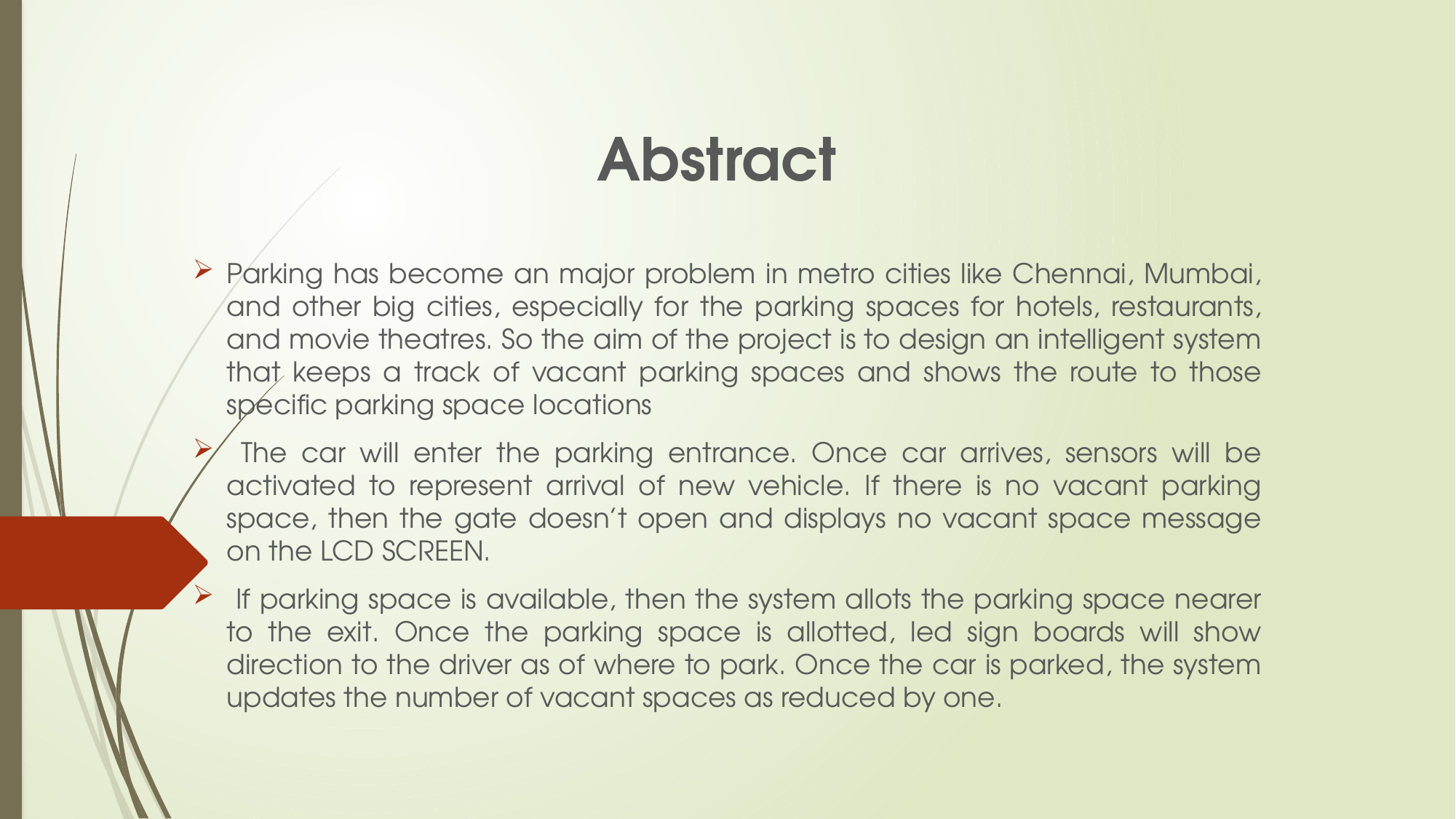

Abstract

Parking has become an major problem in metro cities like Chennai, Mumbai, and other big cities, especially for the parking spaces for hotels, restaurants, and movie theatres. So the aim of the project is to design an intelligent system that keeps a track of vacant parking spaces and shows the route to those specific parking space locations
 The car will enter the parking entrance. Once car arrives, sensors will be activated to represent arrival of new vehicle. If there is no vacant parking space, then the gate doesn’t open and displays no vacant space message on the LCD SCREEN.
 If parking space is available, then the system allots the parking space nearer to the exit. Once the parking space is allotted, led sign boards will show direction to the driver as of where to park. Once the car is parked, the system updates the number of vacant spaces as reduced by one.

#